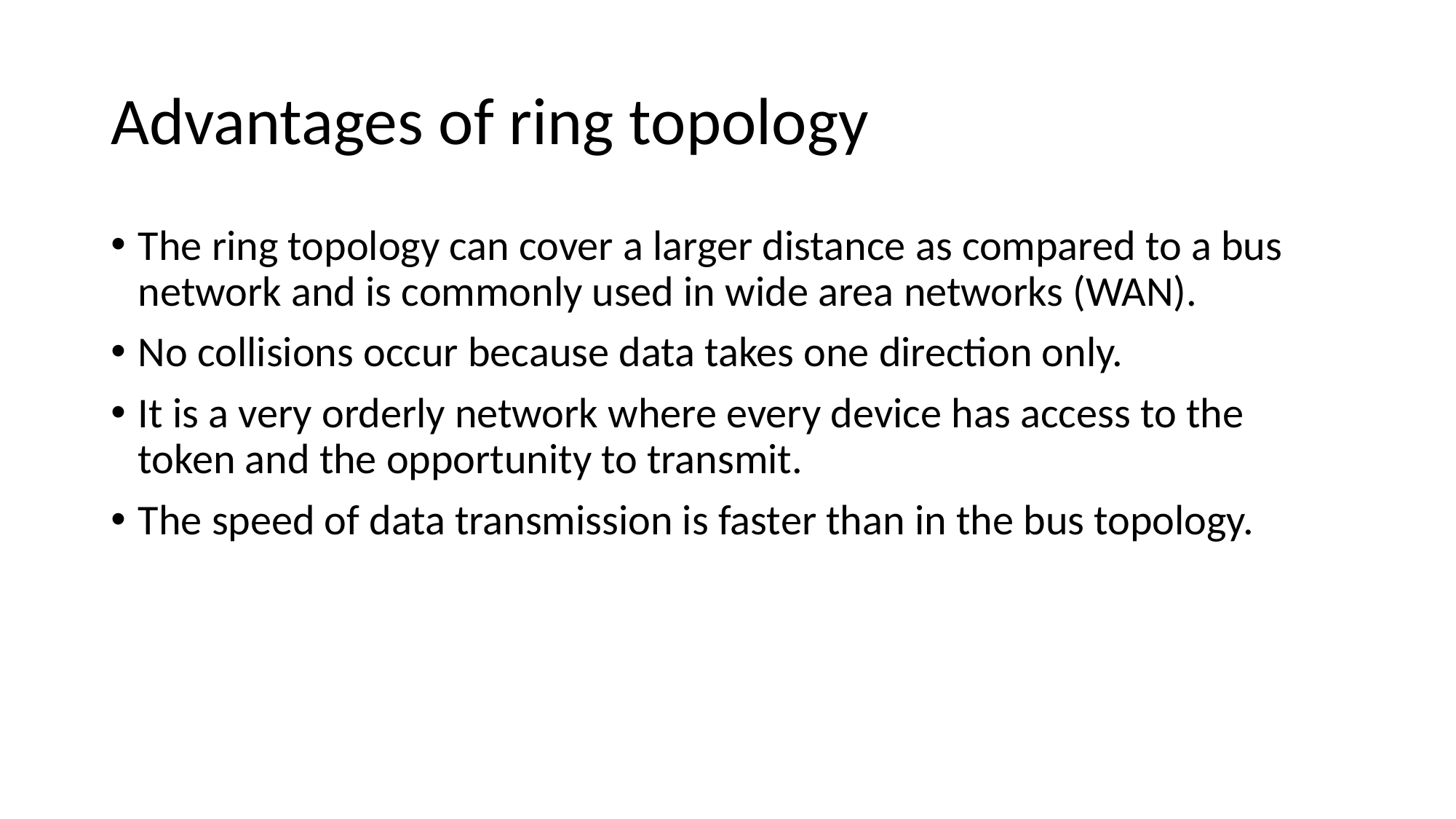

# Advantages of ring topology
The ring topology can cover a larger distance as compared to a bus network and is commonly used in wide area networks (WAN).
No collisions occur because data takes one direction only.
It is a very orderly network where every device has access to the token and the opportunity to transmit.
The speed of data transmission is faster than in the bus topology.